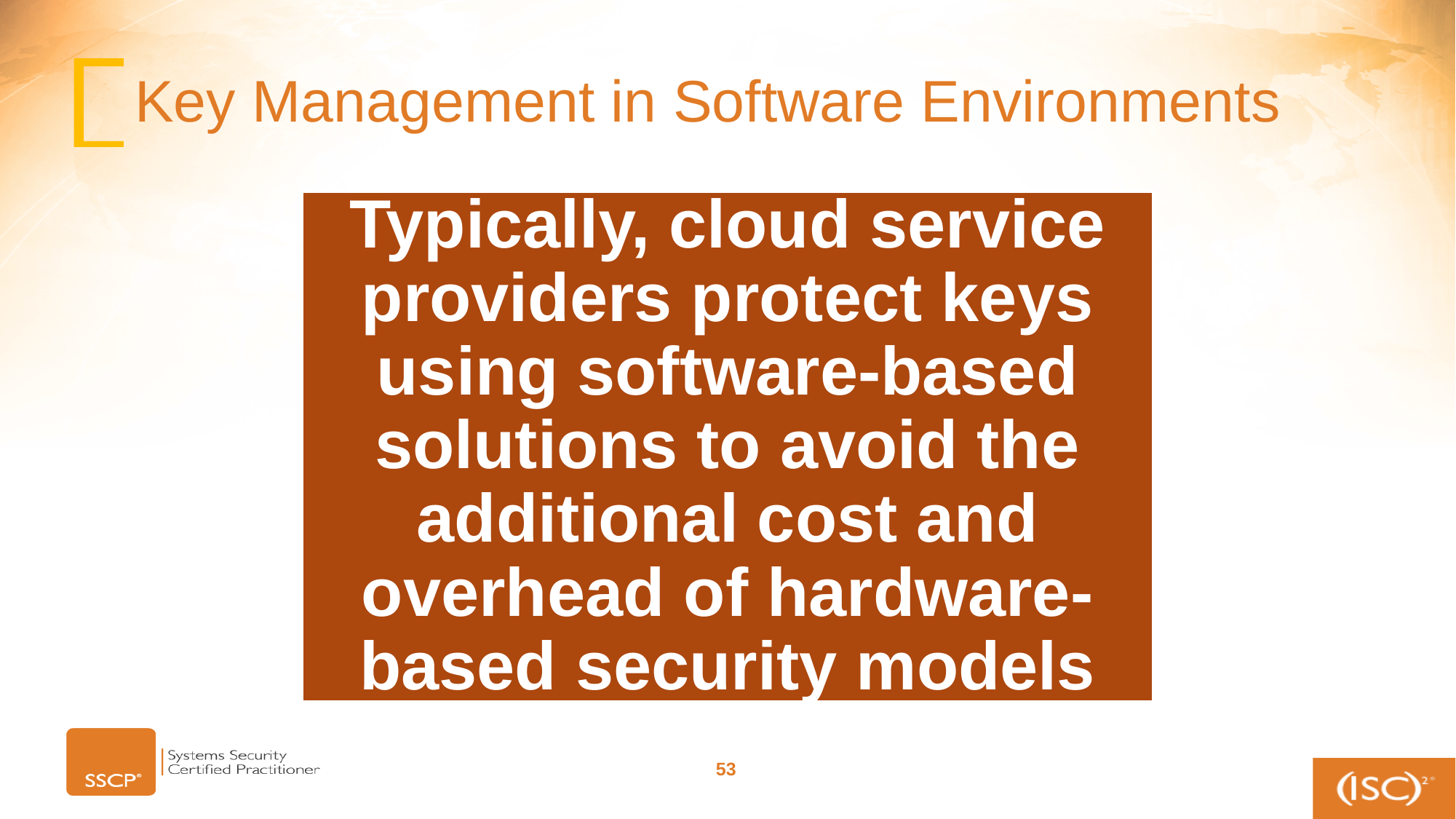

# Key Management in Software Environments
Typically, cloud service providers protect keys using software-based solutions to avoid the additional cost and overhead of hardware-based security models